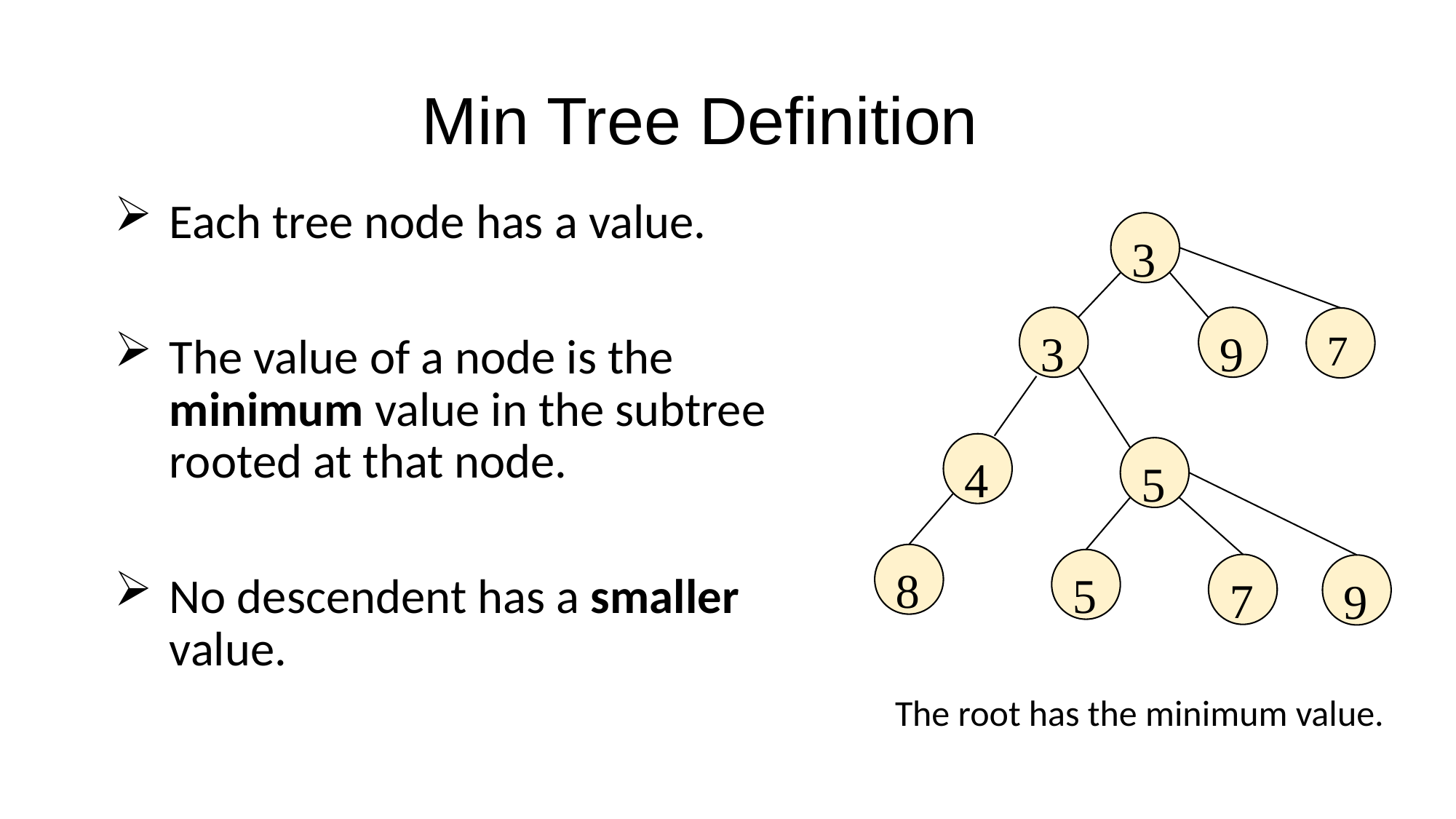

# Min Tree Definition
Each tree node has a value.

The value of a node is the minimum value in the subtree rooted at that node.

No descendent has a smaller value.
3
3
9
7
4
5
8
5
7
9
The root has the minimum value.